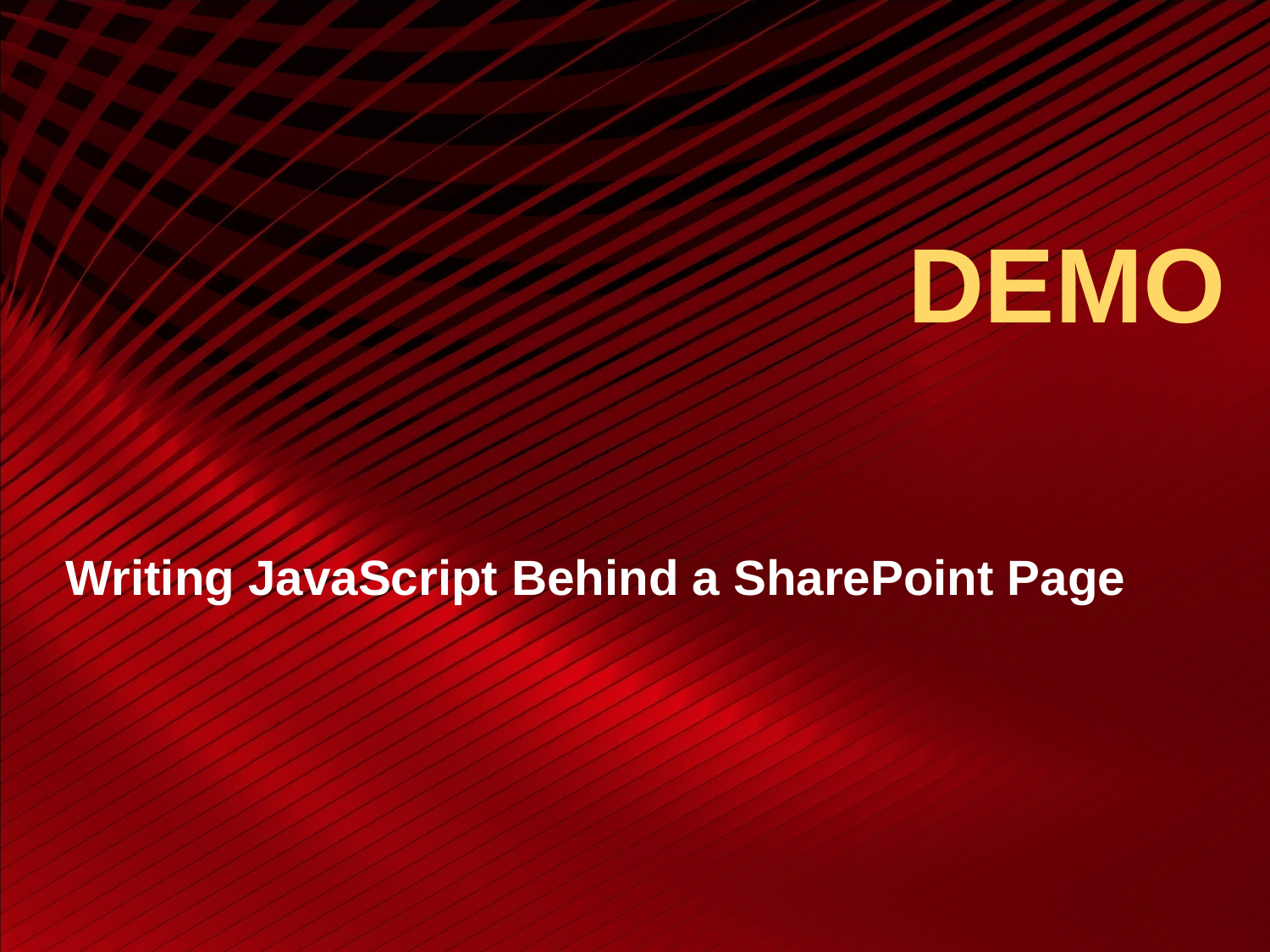

# DEMO
Writing JavaScript Behind a SharePoint Page